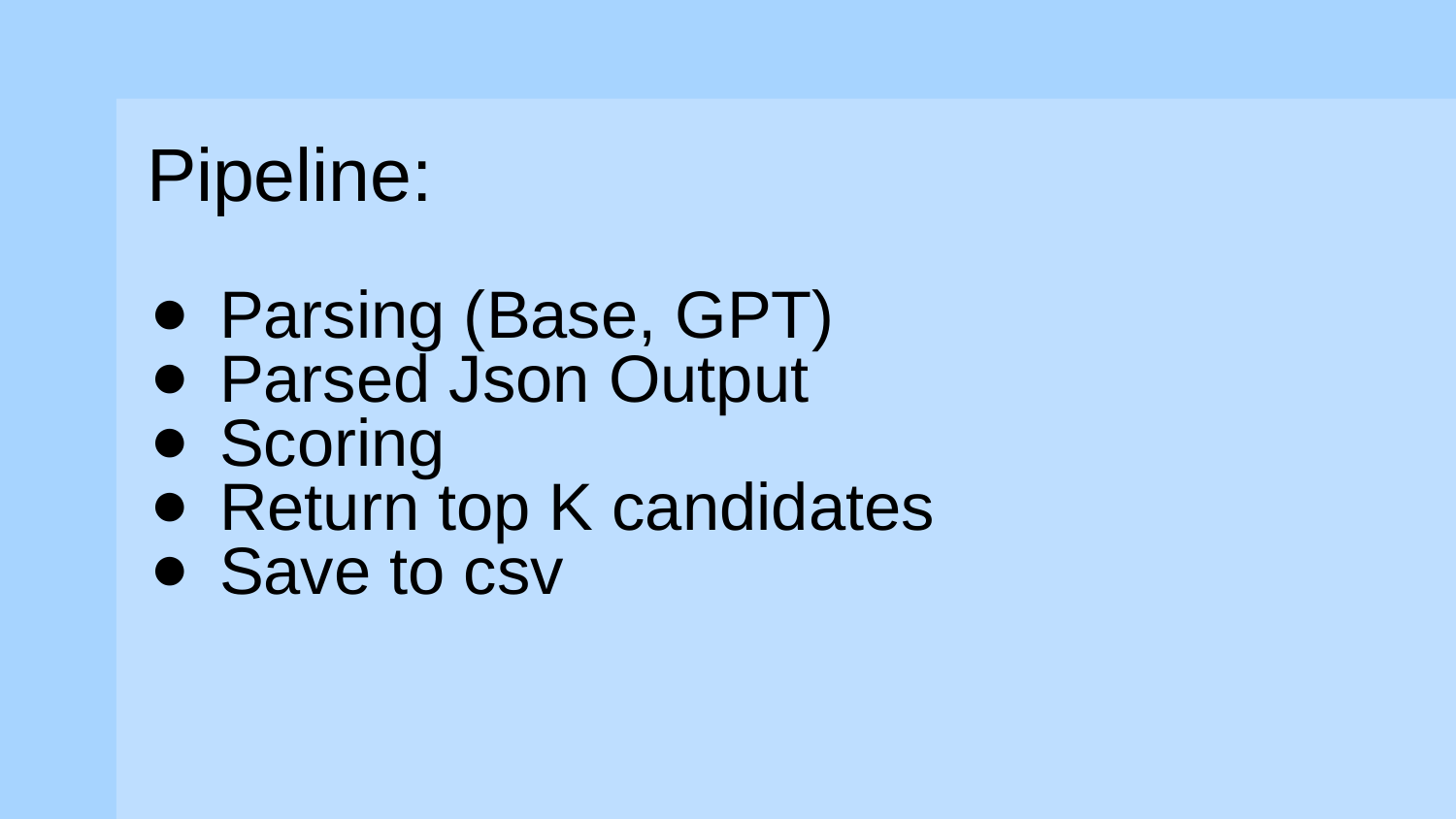

# Pipeline:

Parsing (Base, GPT)
Parsed Json Output
Scoring
Return top K candidates
Save to csv